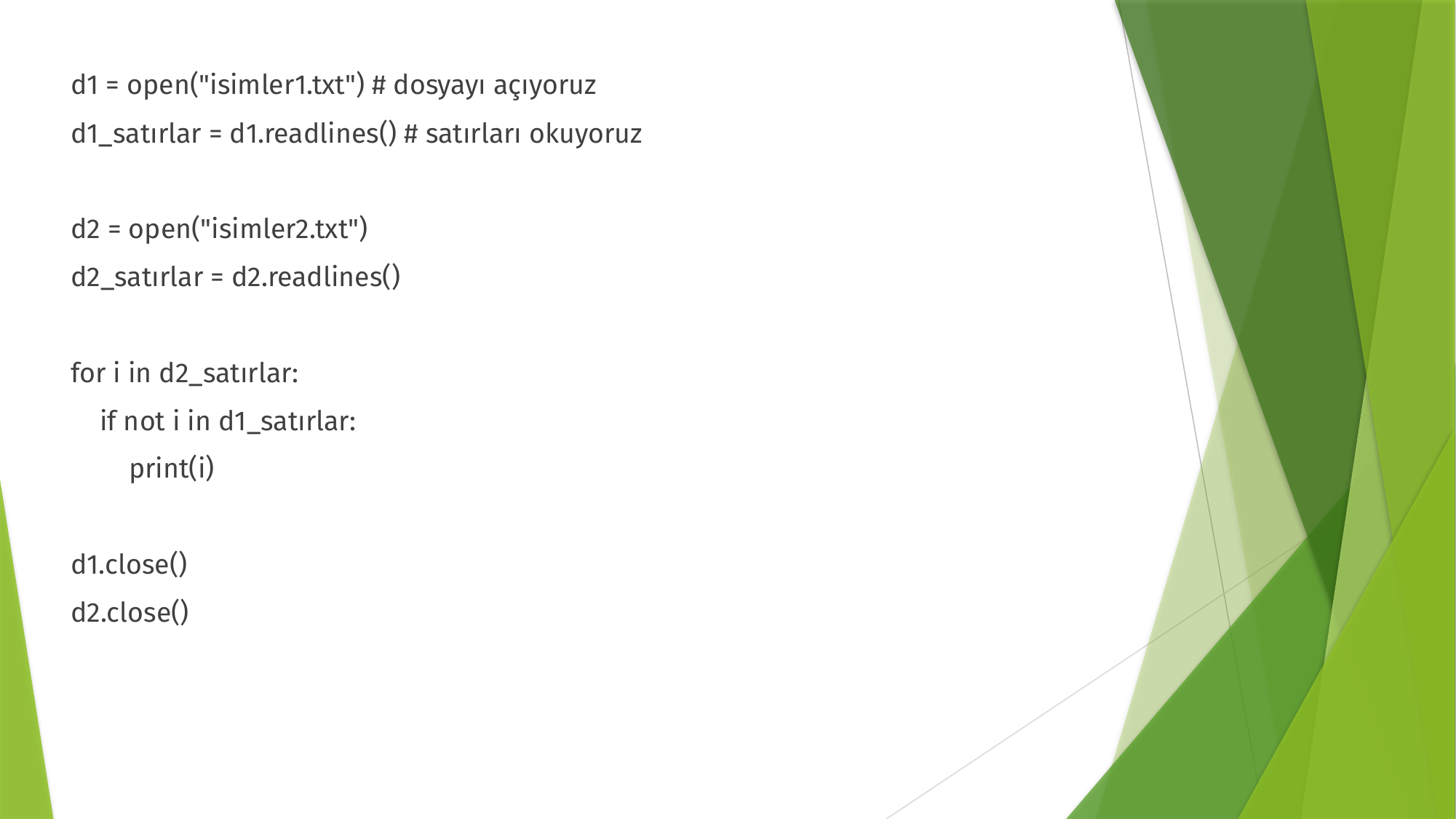

d1 = open("isimler1.txt") # dosyayı açıyoruz
d1_satırlar = d1.readlines() # satırları okuyoruz

d2 = open("isimler2.txt")
d2_satırlar = d2.readlines()

for i in d2_satırlar:
    if not i in d1_satırlar:
        print(i)

d1.close()
d2.close()